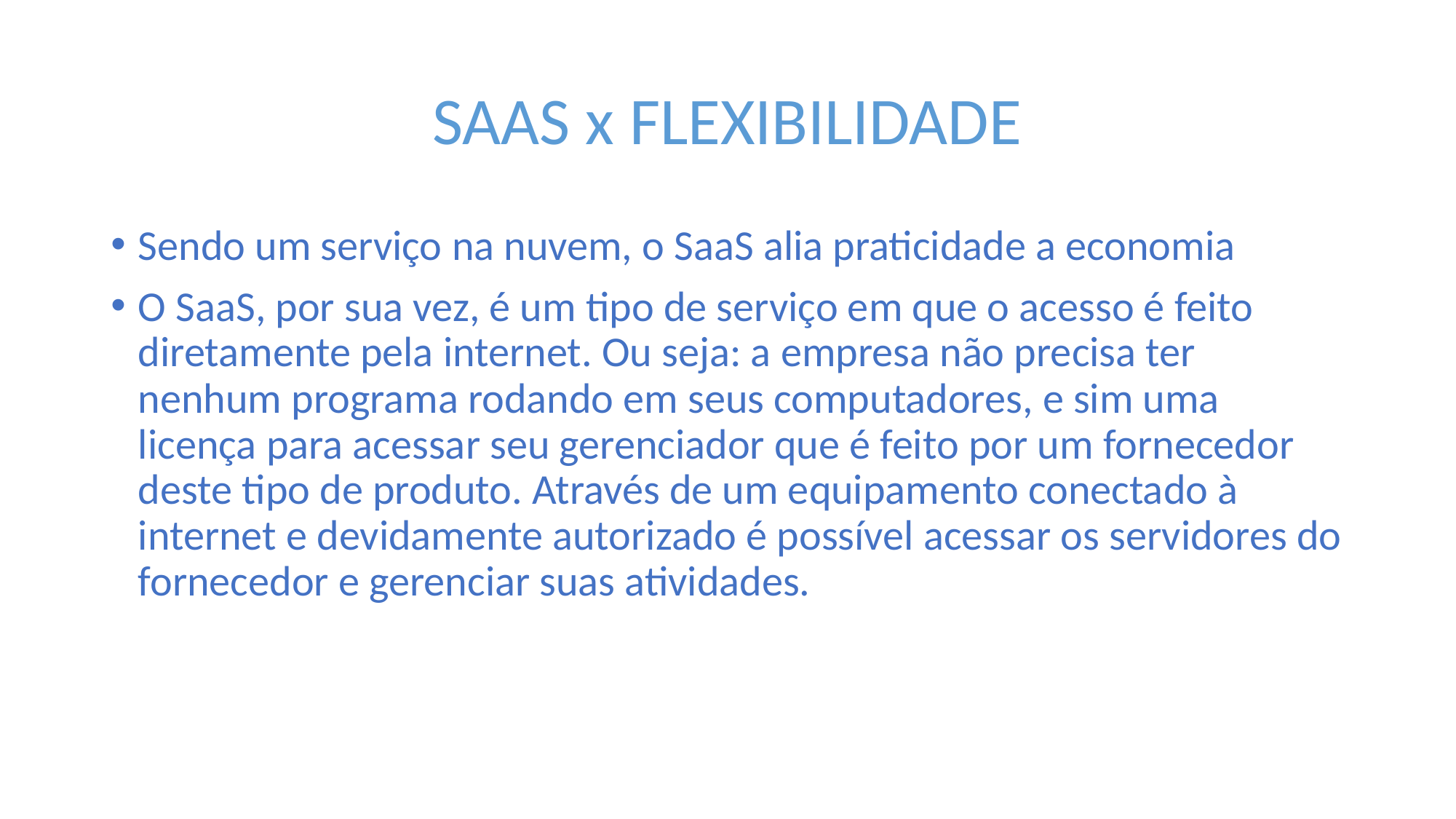

# SAAS x FLEXIBILIDADE
Sendo um serviço na nuvem, o SaaS alia praticidade a economia
O SaaS, por sua vez, é um tipo de serviço em que o acesso é feito diretamente pela internet. Ou seja: a empresa não precisa ter nenhum programa rodando em seus computadores, e sim uma licença para acessar seu gerenciador que é feito por um fornecedor deste tipo de produto. Através de um equipamento conectado à internet e devidamente autorizado é possível acessar os servidores do fornecedor e gerenciar suas atividades.